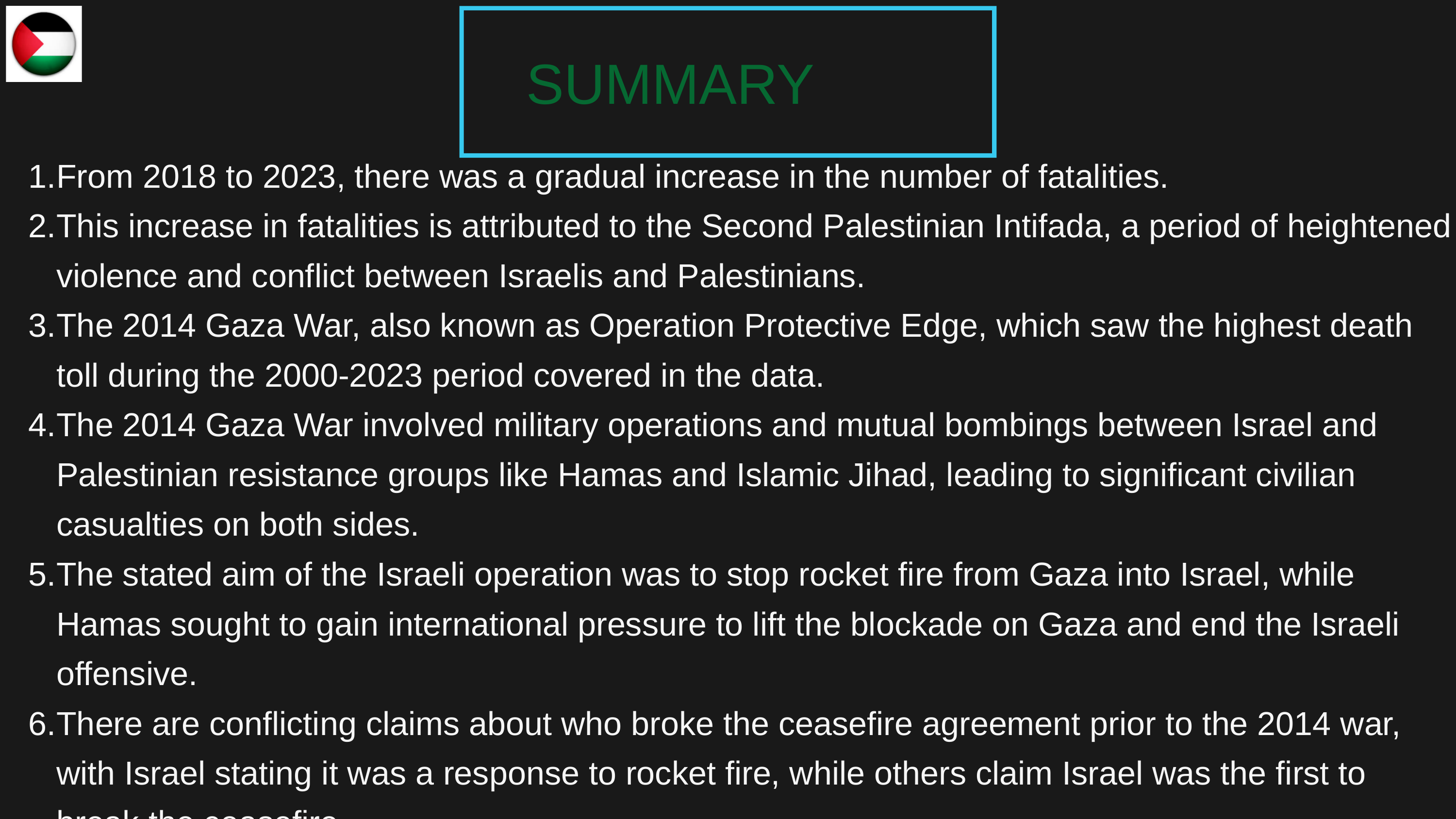

SUMMARY
From 2018 to 2023, there was a gradual increase in the number of fatalities.
This increase in fatalities is attributed to the Second Palestinian Intifada, a period of heightened violence and conflict between Israelis and Palestinians.
The 2014 Gaza War, also known as Operation Protective Edge, which saw the highest death toll during the 2000-2023 period covered in the data.
The 2014 Gaza War involved military operations and mutual bombings between Israel and Palestinian resistance groups like Hamas and Islamic Jihad, leading to significant civilian casualties on both sides.
The stated aim of the Israeli operation was to stop rocket fire from Gaza into Israel, while Hamas sought to gain international pressure to lift the blockade on Gaza and end the Israeli offensive.
There are conflicting claims about who broke the ceasefire agreement prior to the 2014 war, with Israel stating it was a response to rocket fire, while others claim Israel was the first to break the ceasefire.